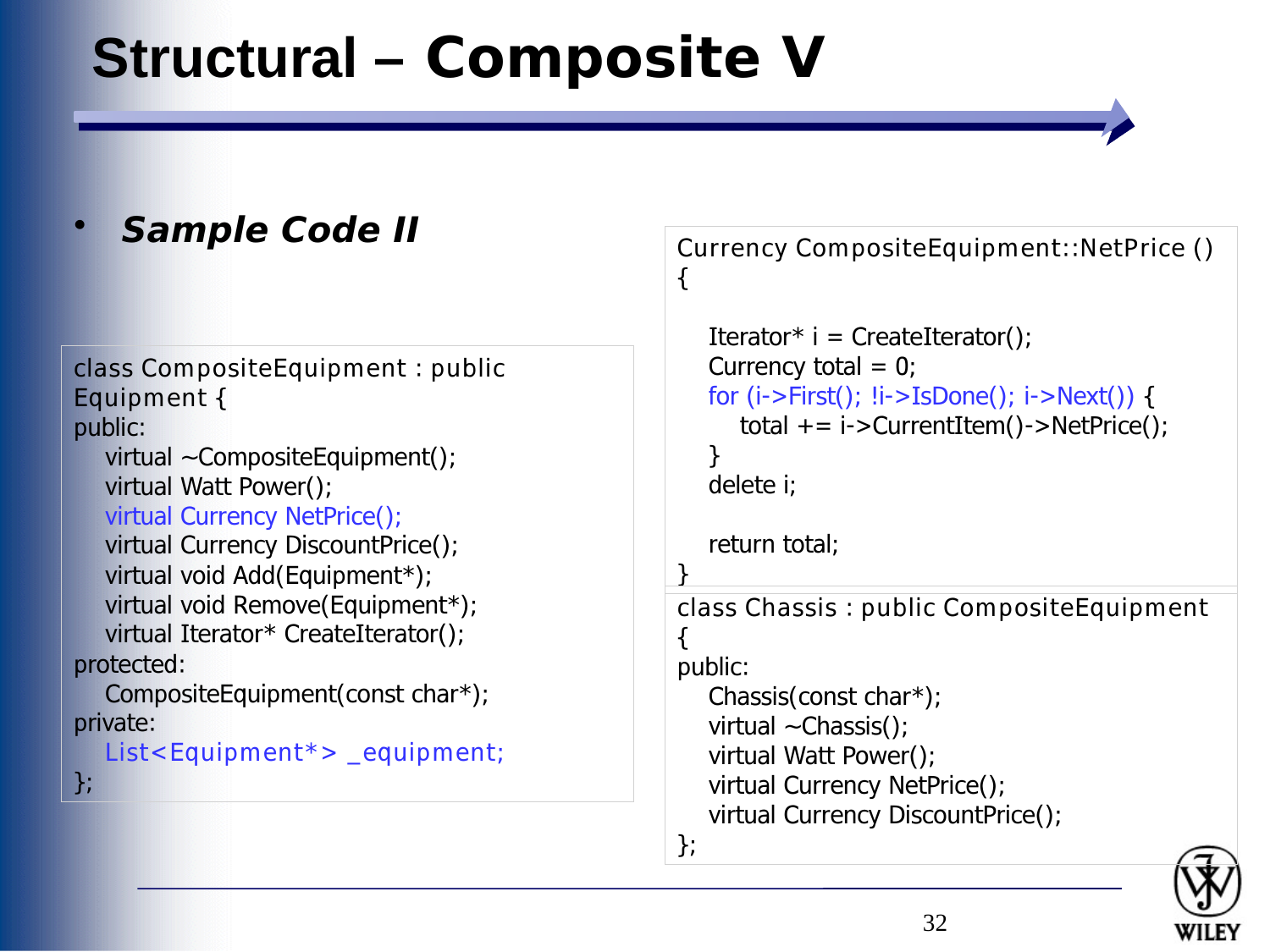

# Structural – Composite V
Sample Code II

Currency CompositeEquipment::NetPrice () {

    Iterator* i = CreateIterator();
    Currency total = 0;
    for (i->First(); !i->IsDone(); i->Next()) {
        total += i->CurrentItem()->NetPrice();
    }
    delete i;

    return total;
}
class CompositeEquipment : public Equipment {
public:
    virtual ~CompositeEquipment();
    virtual Watt Power();
    virtual Currency NetPrice();
    virtual Currency DiscountPrice();
    virtual void Add(Equipment*);
    virtual void Remove(Equipment*);
    virtual Iterator* CreateIterator();
protected:
    CompositeEquipment(const char*);
private:
    List<Equipment*> _equipment;
};
class Chassis : public CompositeEquipment {
public:
    Chassis(const char*);
    virtual ~Chassis();
    virtual Watt Power();
    virtual Currency NetPrice();
    virtual Currency DiscountPrice();
};
32